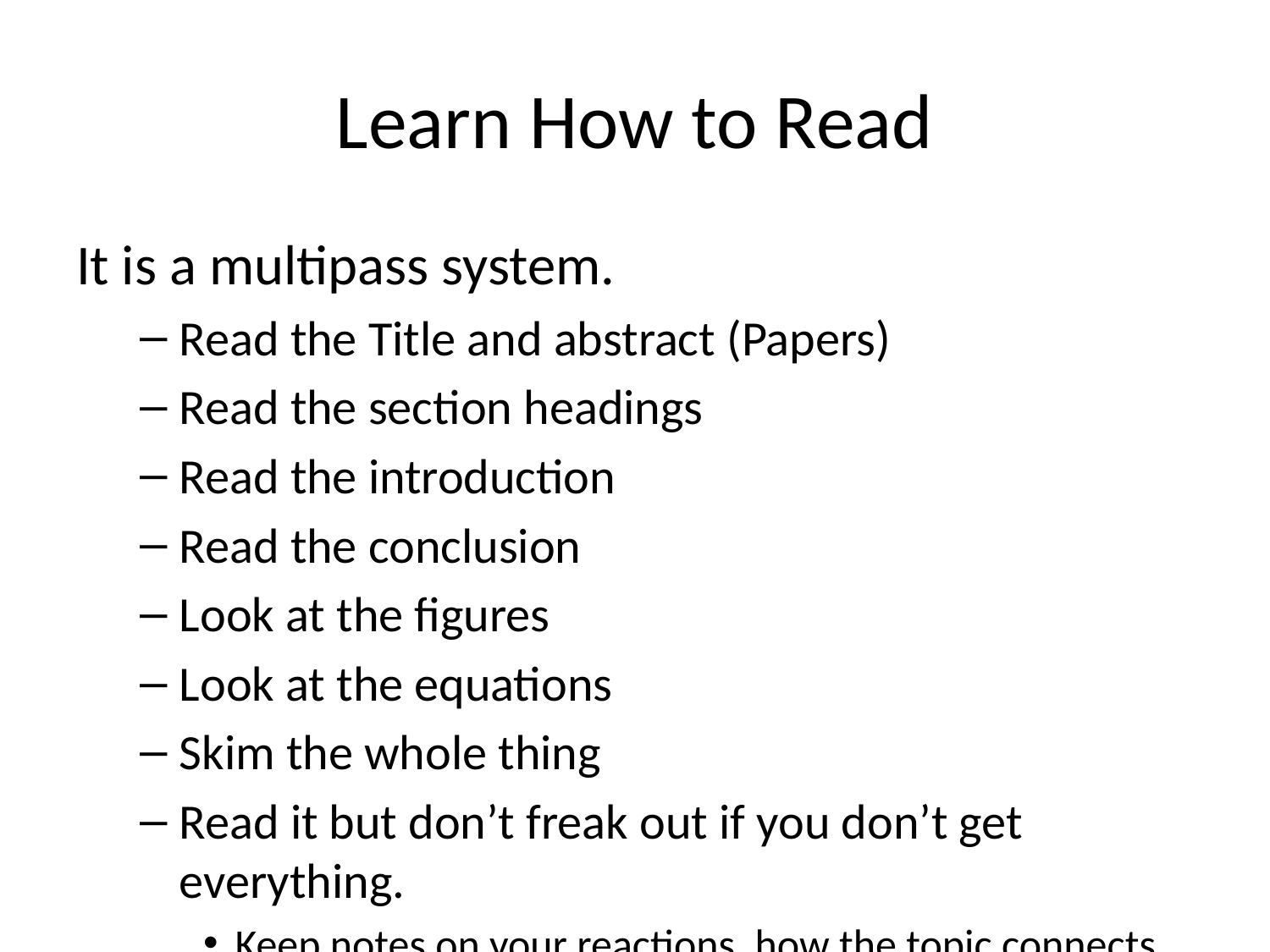

# Learn How to Read
It is a multipass system.
Read the Title and abstract (Papers)
Read the section headings
Read the introduction
Read the conclusion
Look at the figures
Look at the equations
Skim the whole thing
Read it but don’t freak out if you don’t get everything.
Keep notes on your reactions, how the topic connects back and questions
Repeat as time allows.
You, and the author, will never fully understand the paper/chapter.